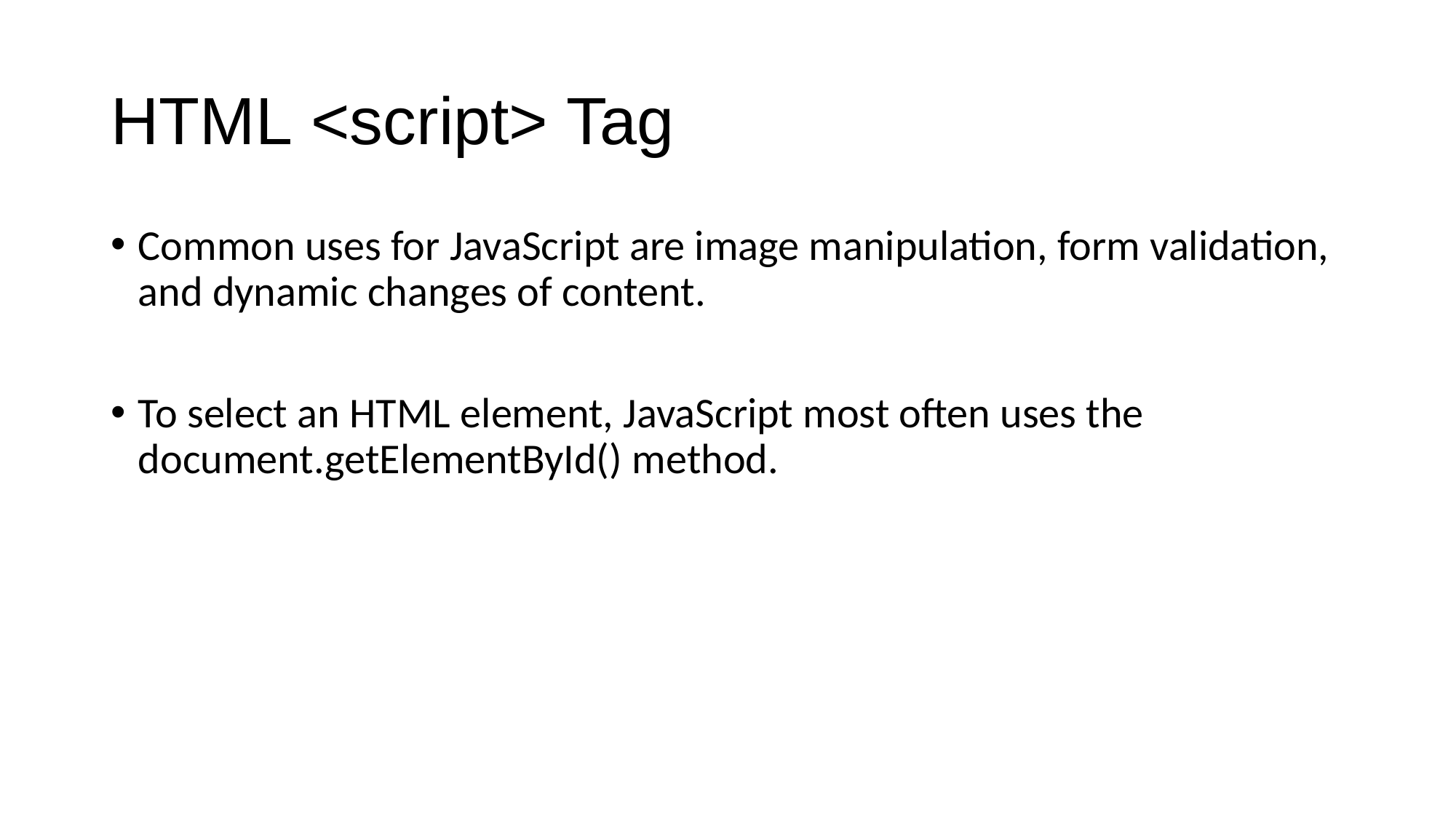

# HTML <script> Tag
Common uses for JavaScript are image manipulation, form validation, and dynamic changes of content.

To select an HTML element, JavaScript most often uses the document.getElementById() method.